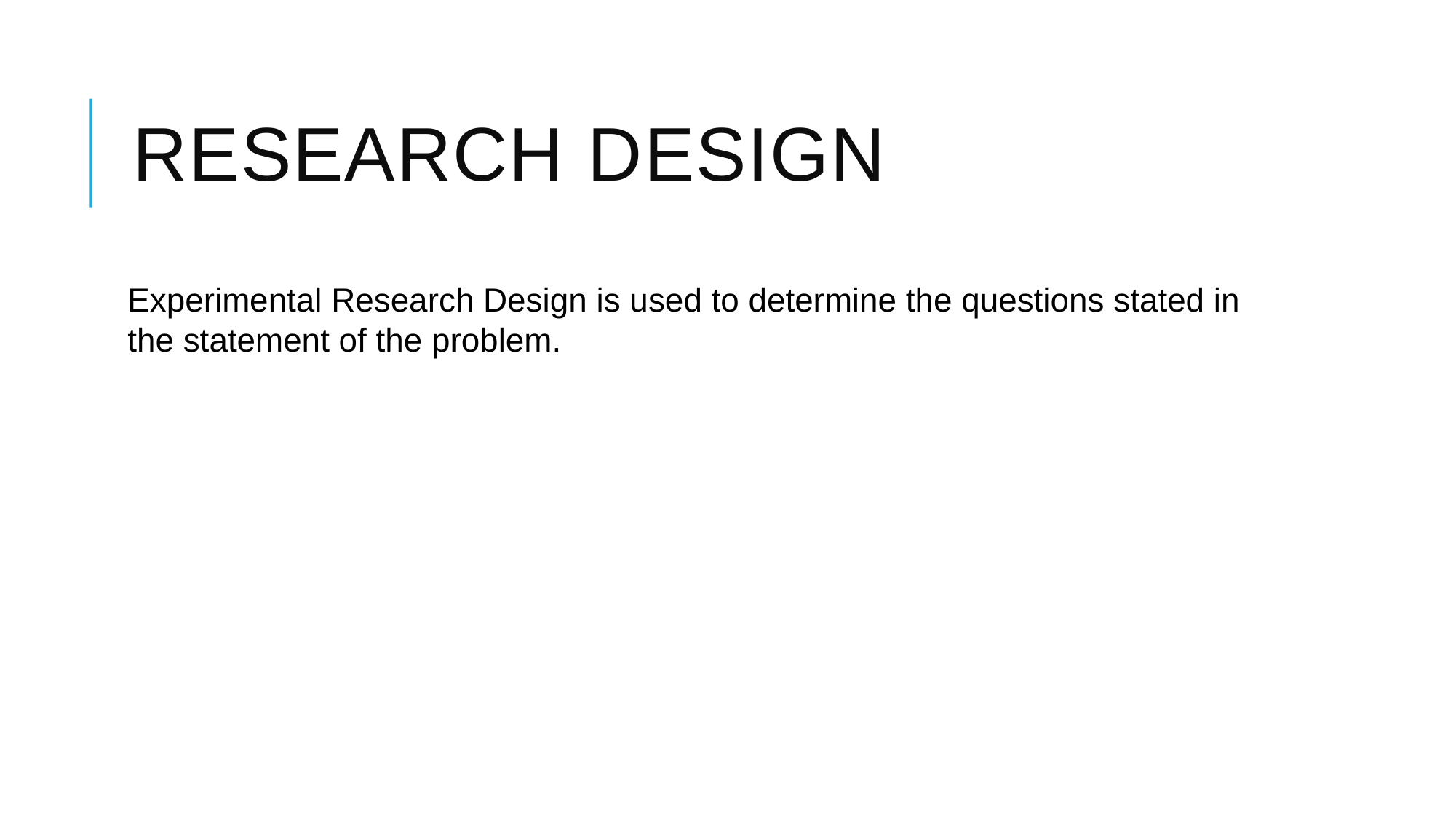

Research Design
Experimental Research Design is used to determine the questions stated in the statement of the problem.